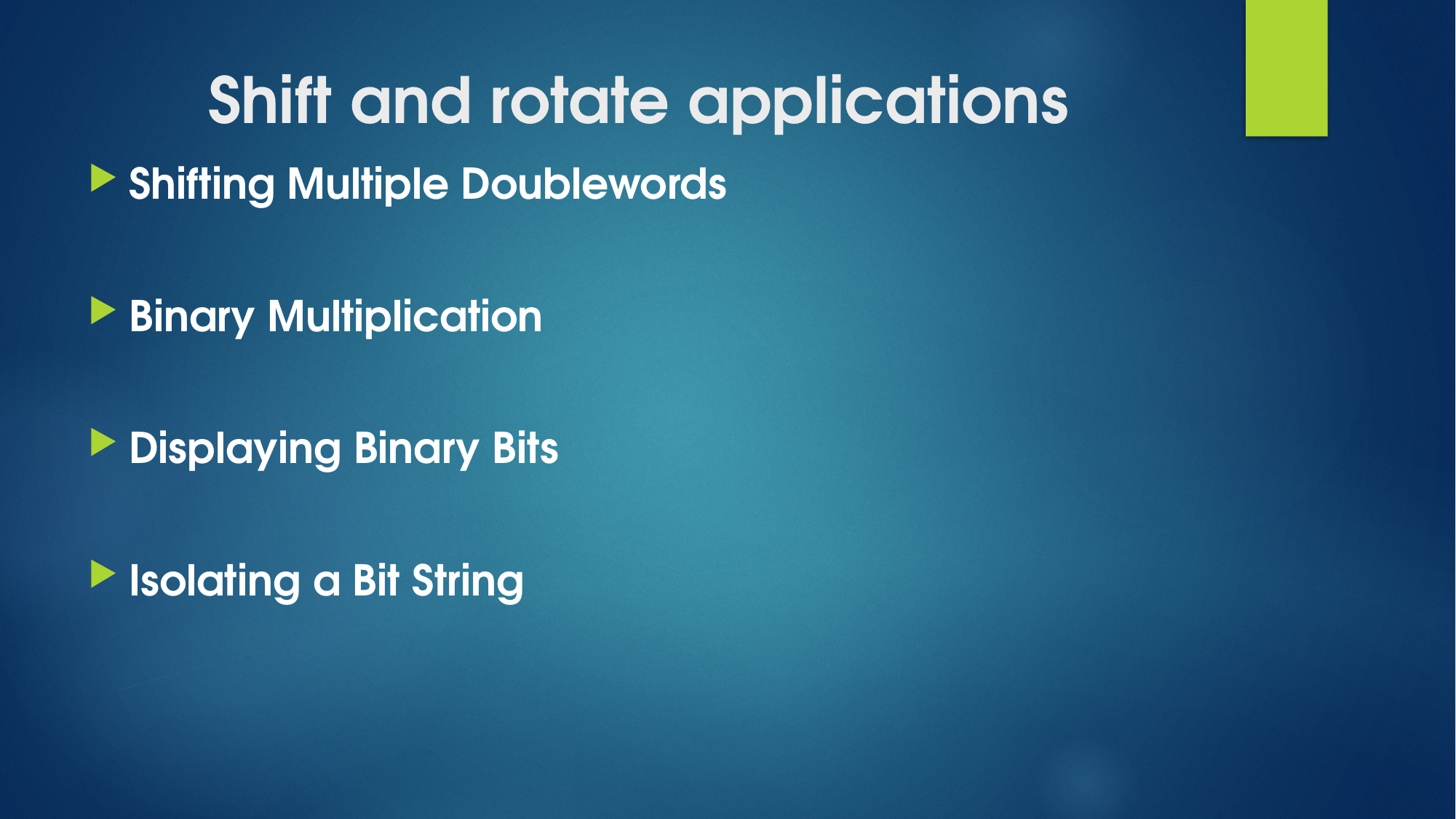

# Shift and rotate applications
Shifting Multiple Doublewords

Binary Multiplication

Displaying Binary Bits

Isolating a Bit String